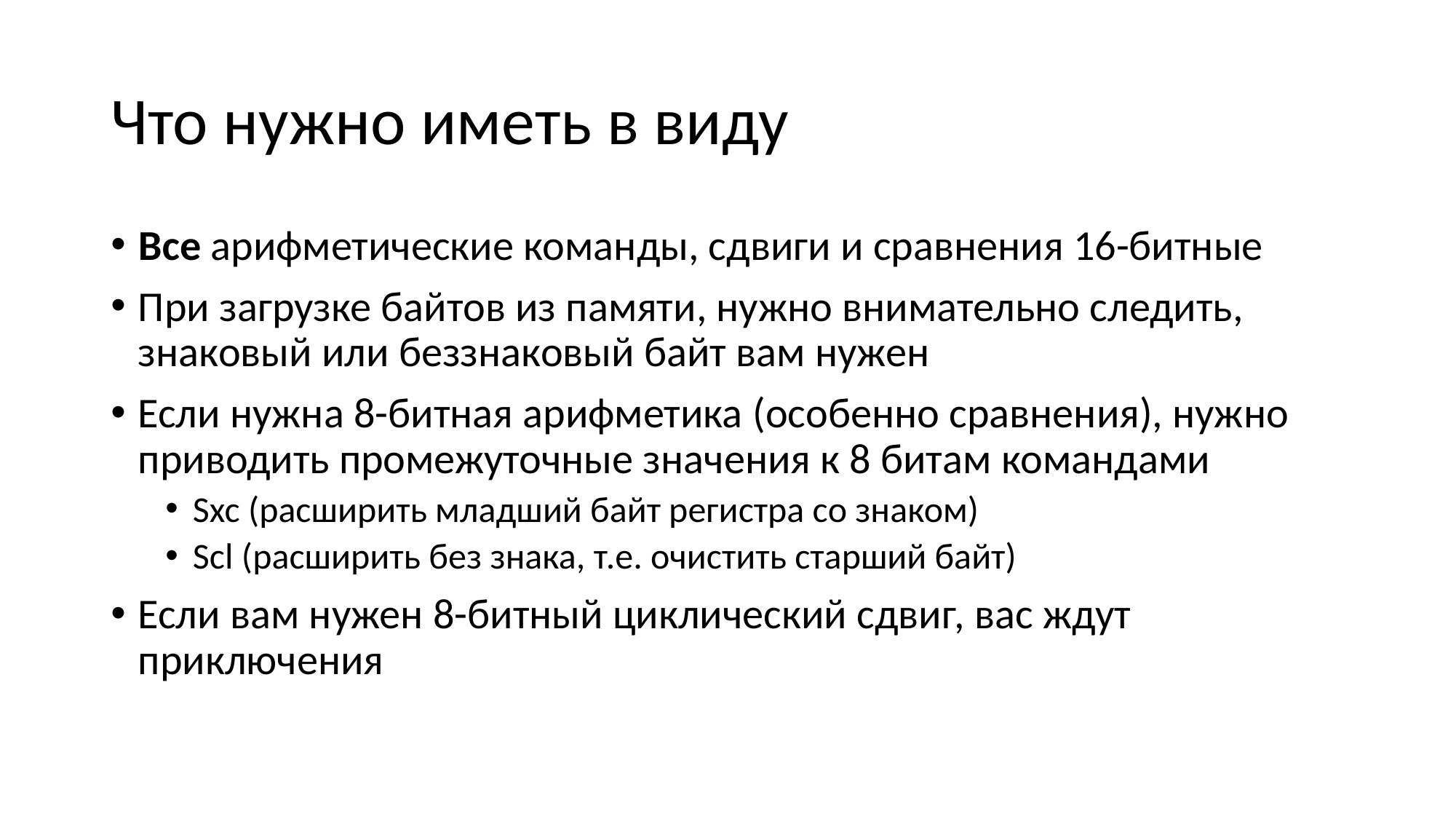

# Что нужно иметь в виду
Все арифметические команды, сдвиги и сравнения 16-битные
При загрузке байтов из памяти, нужно внимательно следить, знаковый или беззнаковый байт вам нужен
Если нужна 8-битная арифметика (особенно сравнения), нужно приводить промежуточные значения к 8 битам командами
Sxc (расширить младший байт регистра со знаком)
Scl (расширить без знака, т.е. очистить старший байт)
Если вам нужен 8-битный циклический сдвиг, вас ждут приключения